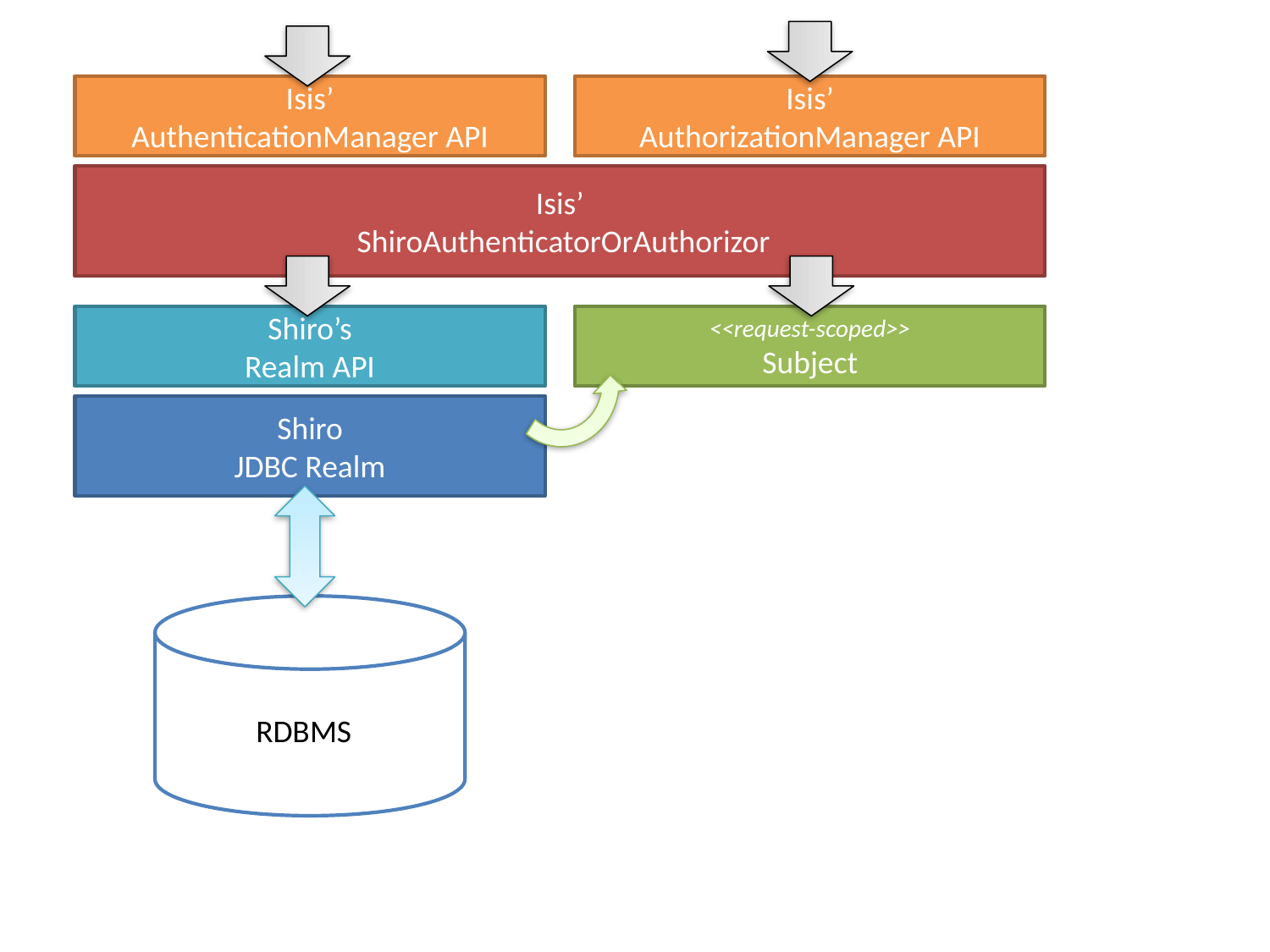

Isis’
AuthenticationManager API
Isis’
AuthorizationManager API
Isis’
 ShiroAuthenticatorOrAuthorizor

Shiro’s
Realm API
<<request-scoped>>
Subject
Shiro
JDBC Realm

RDBMS